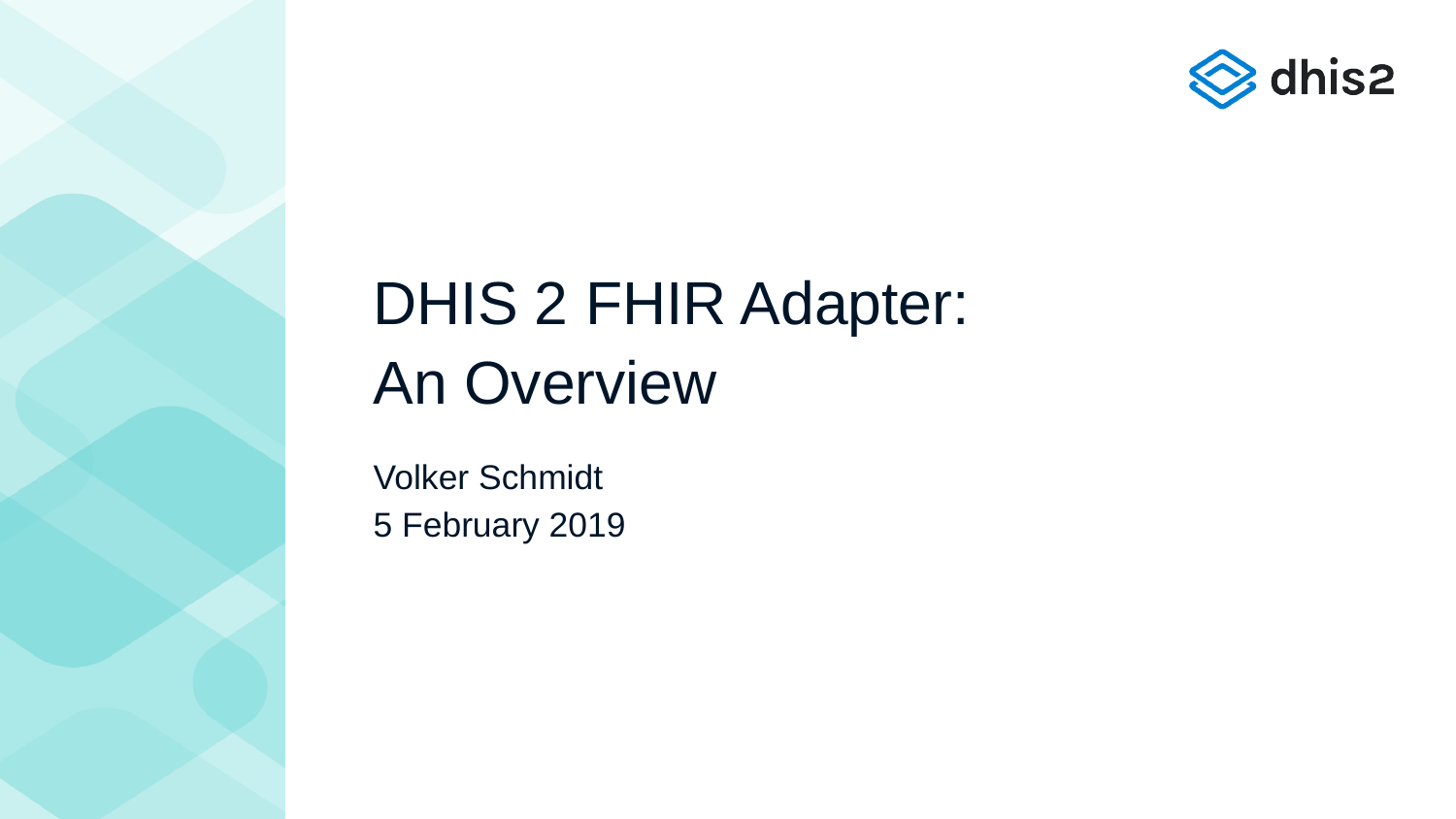

# DHIS 2 FHIR Adapter:
An Overview
Volker Schmidt
5 February 2019